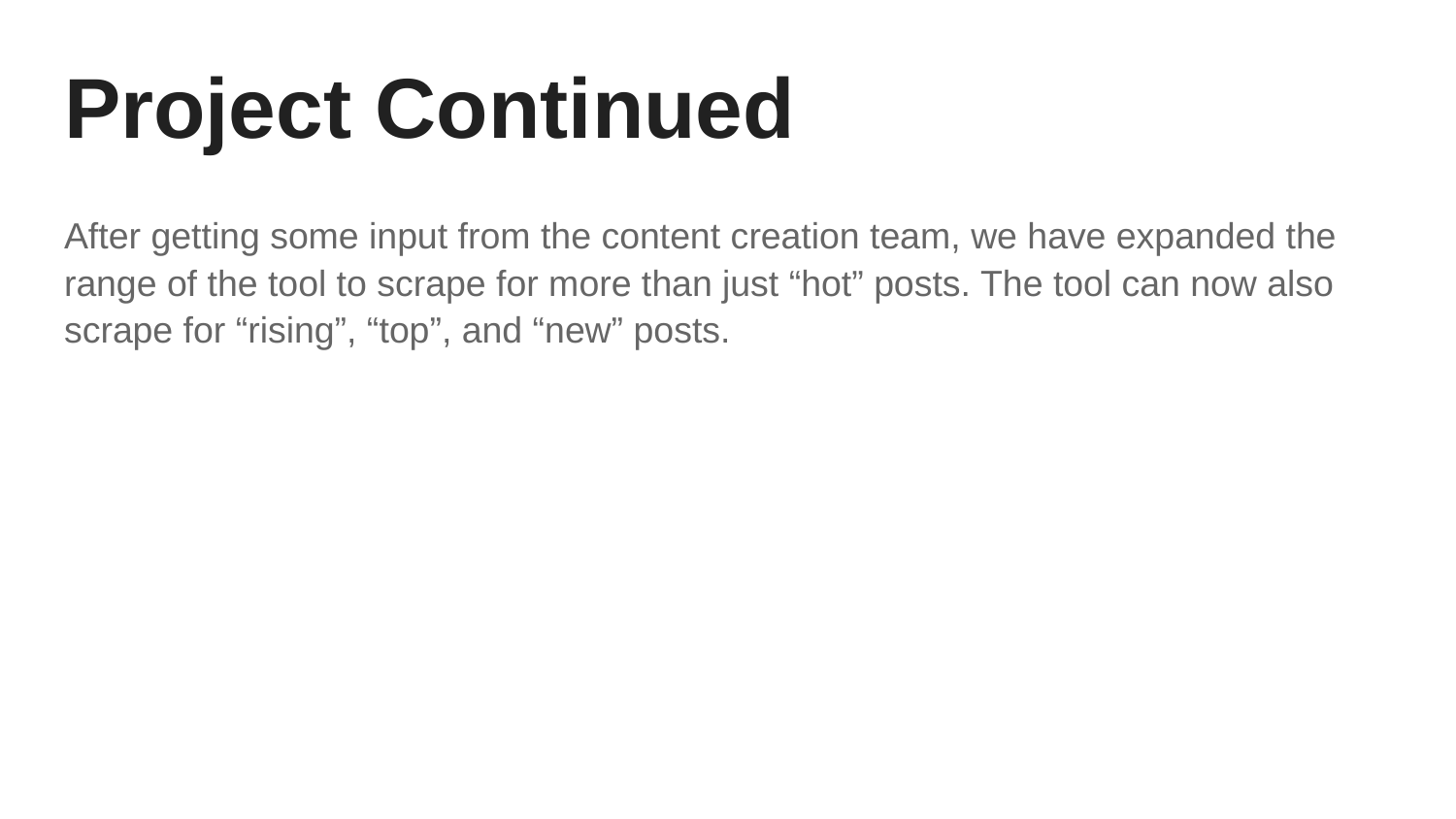

# Project Continued
After getting some input from the content creation team, we have expanded the range of the tool to scrape for more than just “hot” posts. The tool can now also scrape for “rising”, “top”, and “new” posts.